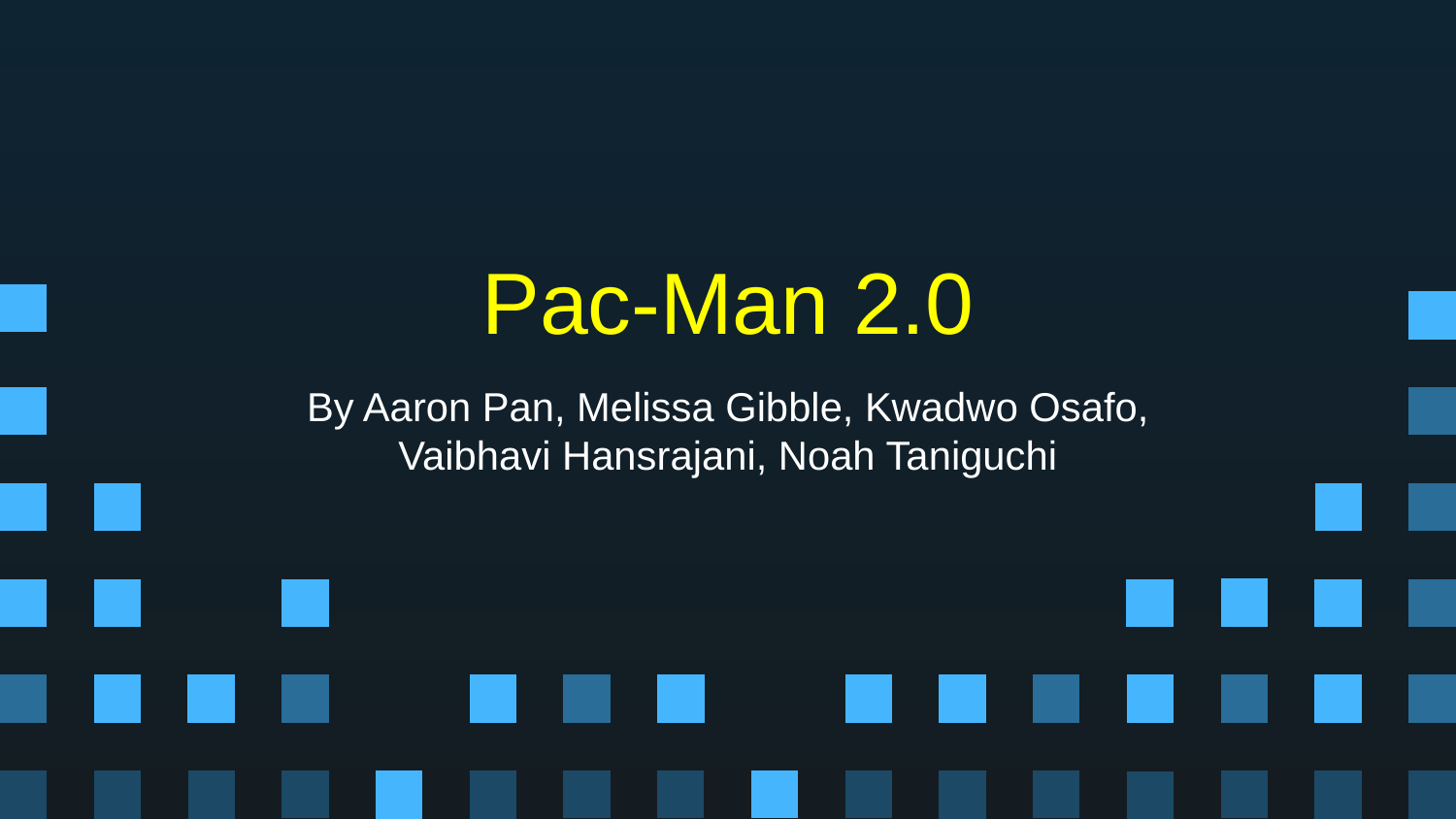

Pac-Man 2.0
By Aaron Pan, Melissa Gibble, Kwadwo Osafo, Vaibhavi Hansrajani, Noah Taniguchi